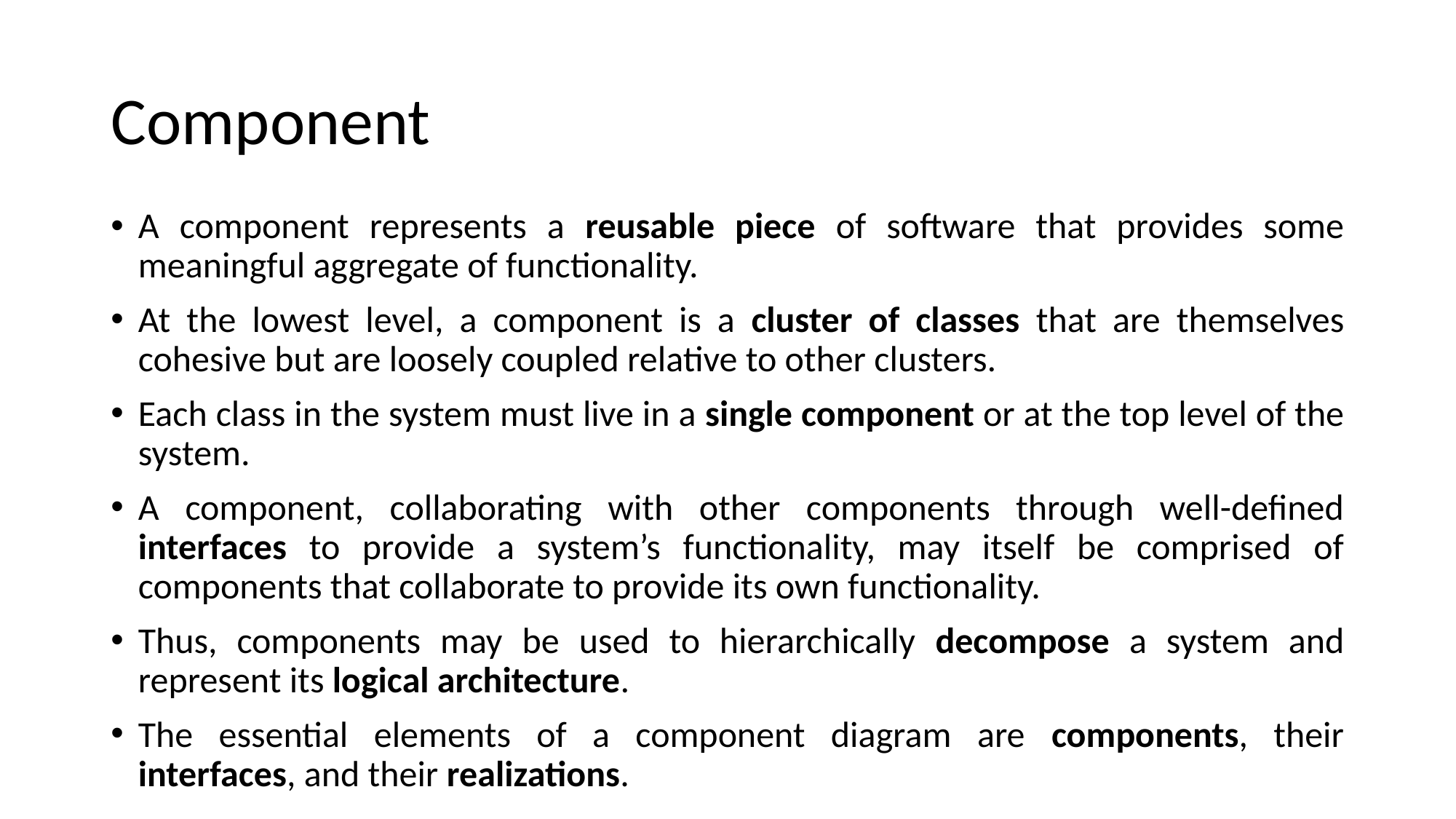

# Component
A component represents a reusable piece of software that provides some meaningful aggregate of functionality.
At the lowest level, a component is a cluster of classes that are themselves cohesive but are loosely coupled relative to other clusters.
Each class in the system must live in a single component or at the top level of the system.
A component, collaborating with other components through well-defined interfaces to provide a system’s functionality, may itself be comprised of components that collaborate to provide its own functionality.
Thus, components may be used to hierarchically decompose a system and represent its logical architecture.
The essential elements of a component diagram are components, their interfaces, and their realizations.